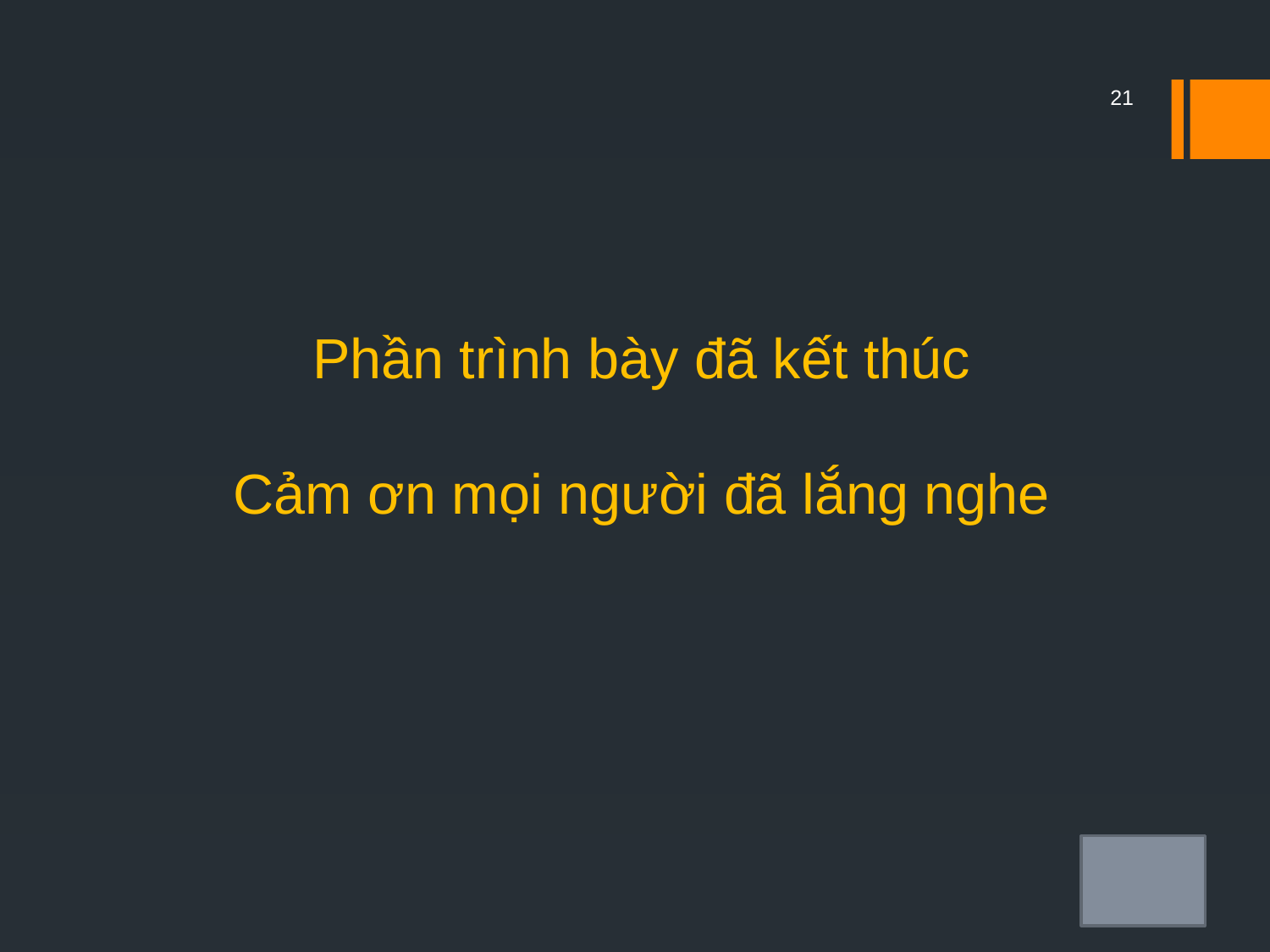

21
Phần trình bày đã kết thúc
Cảm ơn mọi người đã lắng nghe